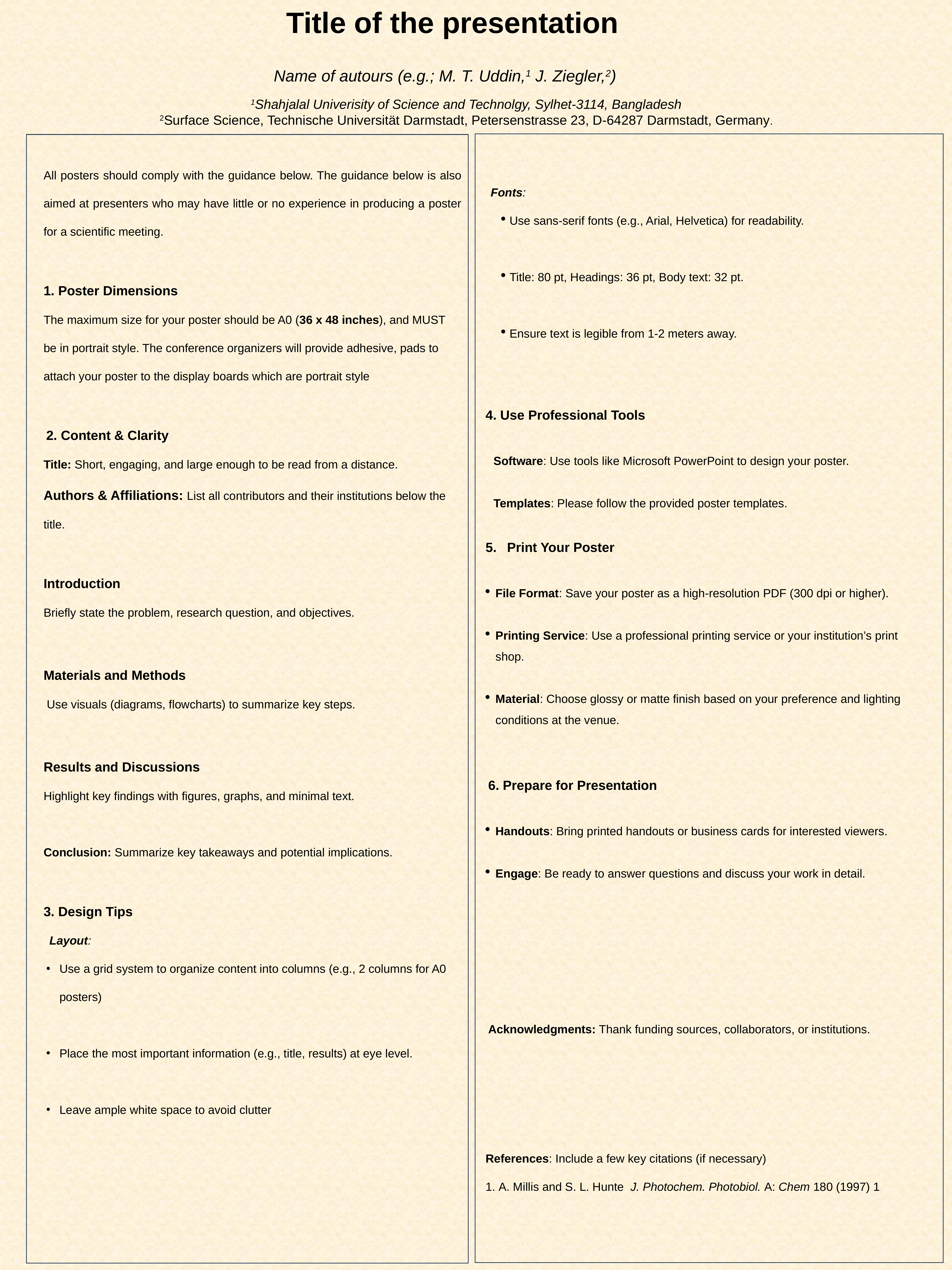

Title of the presentation
Name of autours (e.g.; M. T. Uddin,1 J. Ziegler,2)
1Shahjalal Univerisity of Science and Technolgy, Sylhet-3114, Bangladesh
2Surface Science, Technische Universität Darmstadt, Petersenstrasse 23, D-64287 Darmstadt, Germany.

Fonts:
Use sans-serif fonts (e.g., Arial, Helvetica) for readability.

Title: 80 pt, Headings: 36 pt, Body text: 32 pt.

Ensure text is legible from 1-2 meters away.
All posters should comply with the guidance below. The guidance below is also aimed at presenters who may have little or no experience in producing a poster for a scientific meeting.

1. Poster Dimensions
The maximum size for your poster should be A0 (36 x 48 inches), and MUST be in portrait style. The conference organizers will provide adhesive, pads to attach your poster to the display boards which are portrait style

2. Content & Clarity
Title: Short, engaging, and large enough to be read from a distance.
Authors & Affiliations: List all contributors and their institutions below the title.

Introduction
Briefly state the problem, research question, and objectives.

Materials and Methods
 Use visuals (diagrams, flowcharts) to summarize key steps.

Results and Discussions
Highlight key findings with figures, graphs, and minimal text.

Conclusion: Summarize key takeaways and potential implications.

3. Design Tips
 Layout:
Use a grid system to organize content into columns (e.g., 2 columns for A0 posters)

Place the most important information (e.g., title, results) at eye level.

Leave ample white space to avoid clutter

4. Use Professional Tools

Software: Use tools like Microsoft PowerPoint to design your poster.

Templates: Please follow the provided poster templates.

Print Your Poster

File Format: Save your poster as a high-resolution PDF (300 dpi or higher).

Printing Service: Use a professional printing service or your institution’s print shop.

Material: Choose glossy or matte finish based on your preference and lighting conditions at the venue.

6. Prepare for Presentation

Handouts: Bring printed handouts or business cards for interested viewers.

Engage: Be ready to answer questions and discuss your work in detail.

Acknowledgments: Thank funding sources, collaborators, or institutions.
References: Include a few key citations (if necessary)
1. A. Millis and S. L. Hunte  J. Photochem. Photobiol. A: Chem 180 (1997) 1